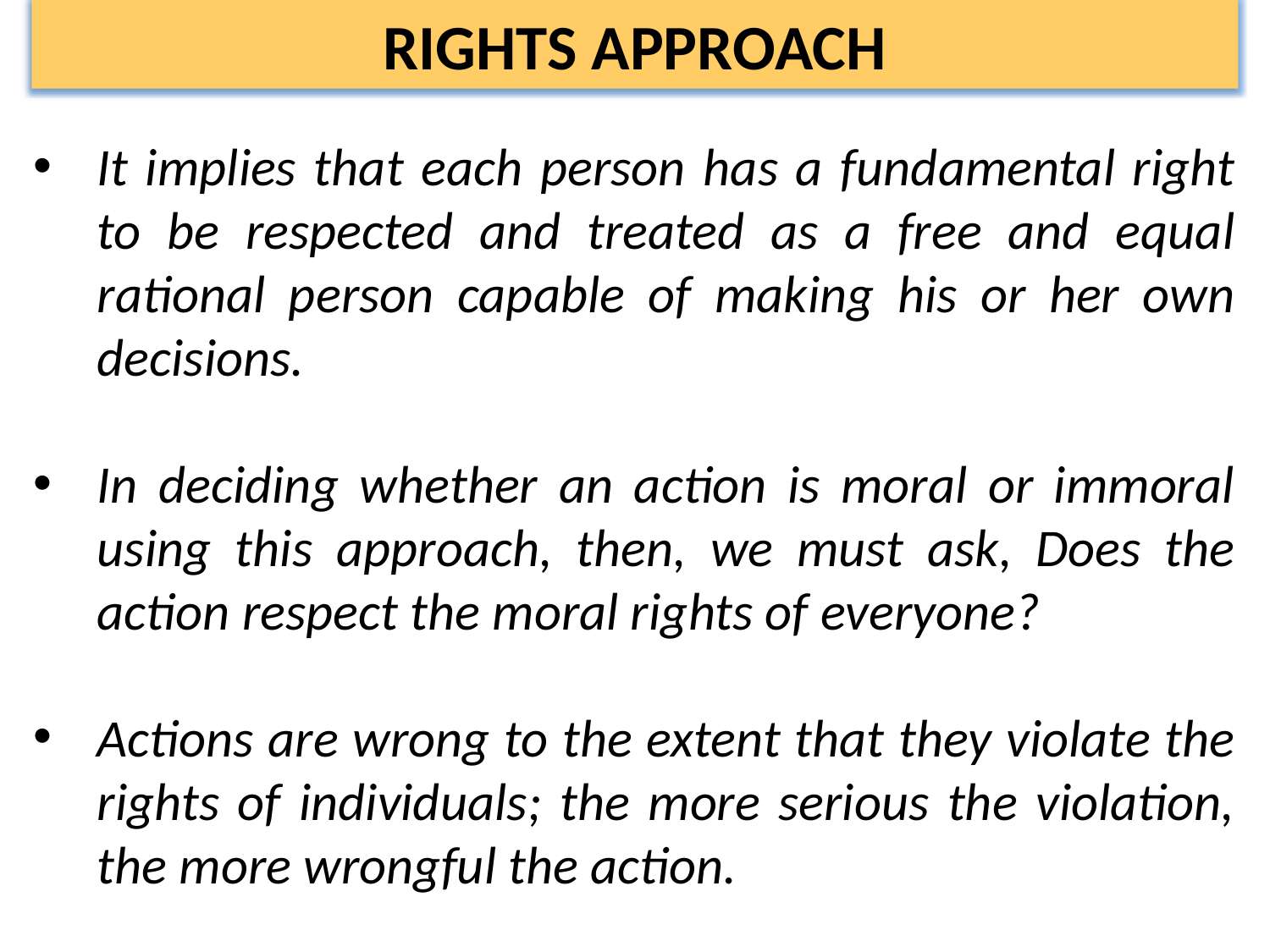

RIGHTS APPROACH
It implies that each person has a fundamental right to be respected and treated as a free and equal rational person capable of making his or her own decisions.

In deciding whether an action is moral or immoral using this approach, then, we must ask, Does the action respect the moral rights of everyone?

Actions are wrong to the extent that they violate the rights of individuals; the more serious the violation, the more wrongful the action.